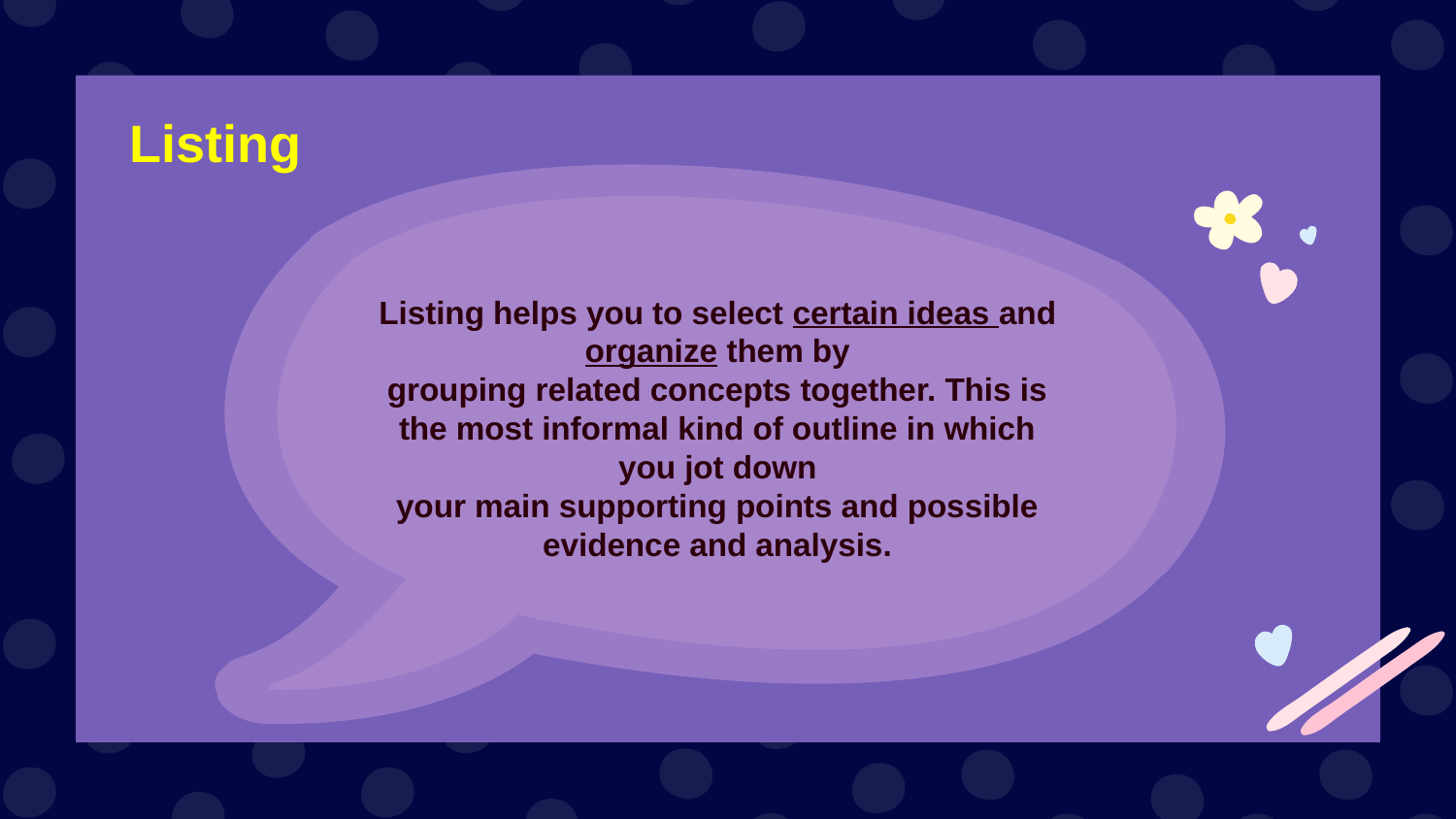

# Listing

Listing helps you to select certain ideas and organize them by
grouping related concepts together. This is the most informal kind of outline in which you jot down
your main supporting points and possible evidence and analysis.